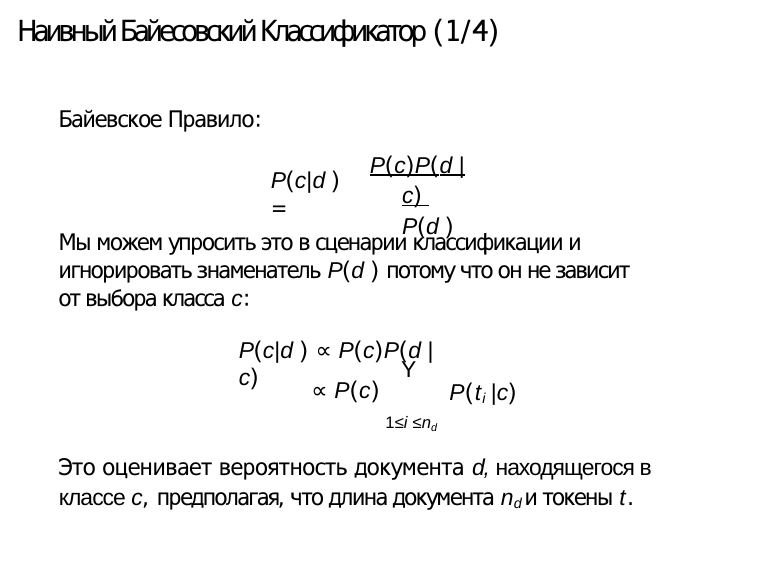

# Наивный Байесовский Классификатор (1/4)
Байевское Правило:
P(c)P(d |c)  P(d )
P(c|d ) =
Мы можем упросить это в сценарии классификации и игнорировать знаменатель P(d ) потому что он не зависит от выбора класса c:
P(c|d ) ∝ P(c)P(d |c)
Y
∝ P(c)
P(ti |c)
1≤i ≤nd
Это оценивает вероятность документа d, находящегося в классе c, предполагая, что длина документа nd и токены t.